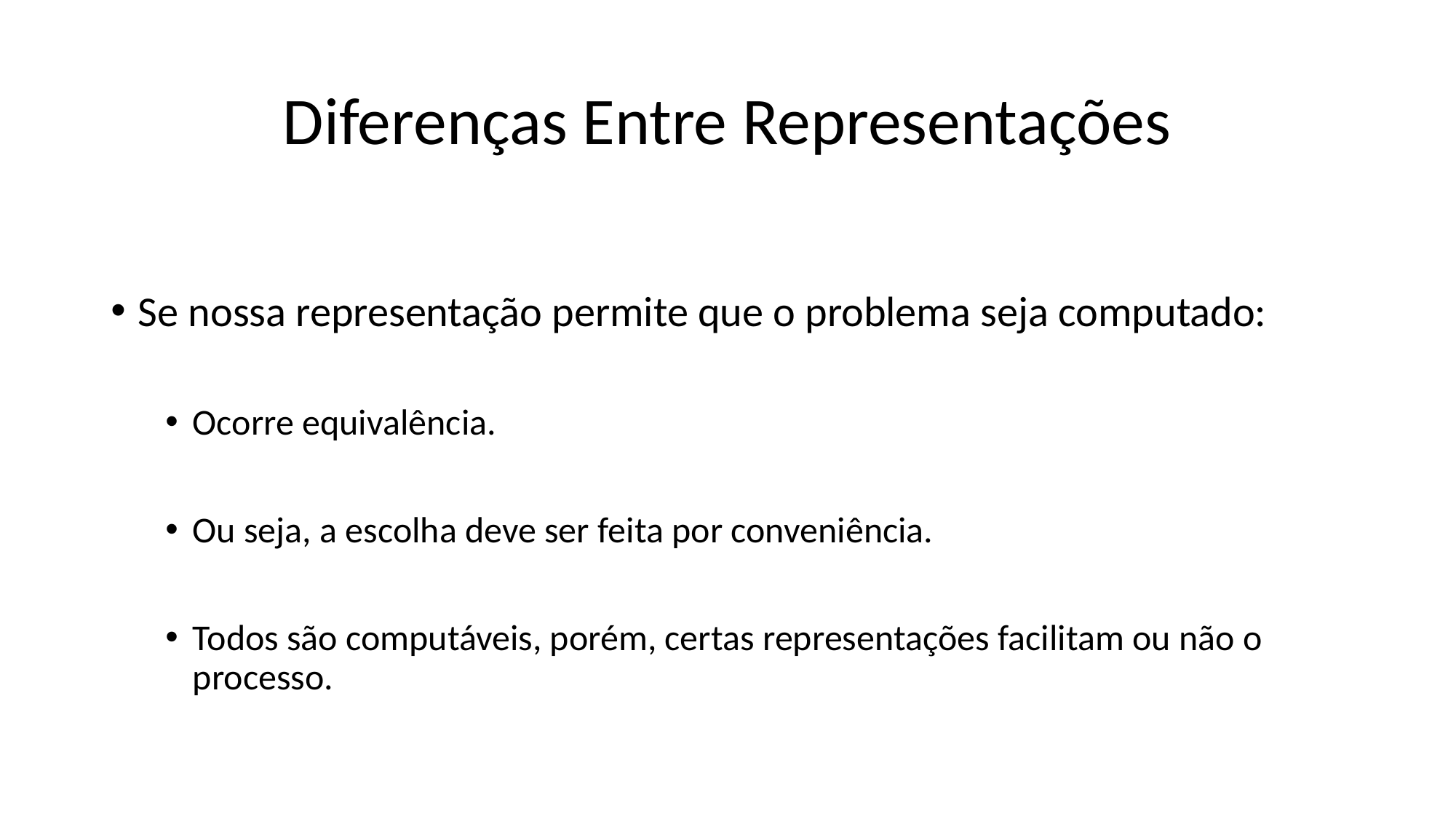

# Diferenças Entre Representações

Se nossa representação permite que o problema seja computado:

Ocorre equivalência.

Ou seja, a escolha deve ser feita por conveniência.

Todos são computáveis, porém, certas representações facilitam ou não o processo.